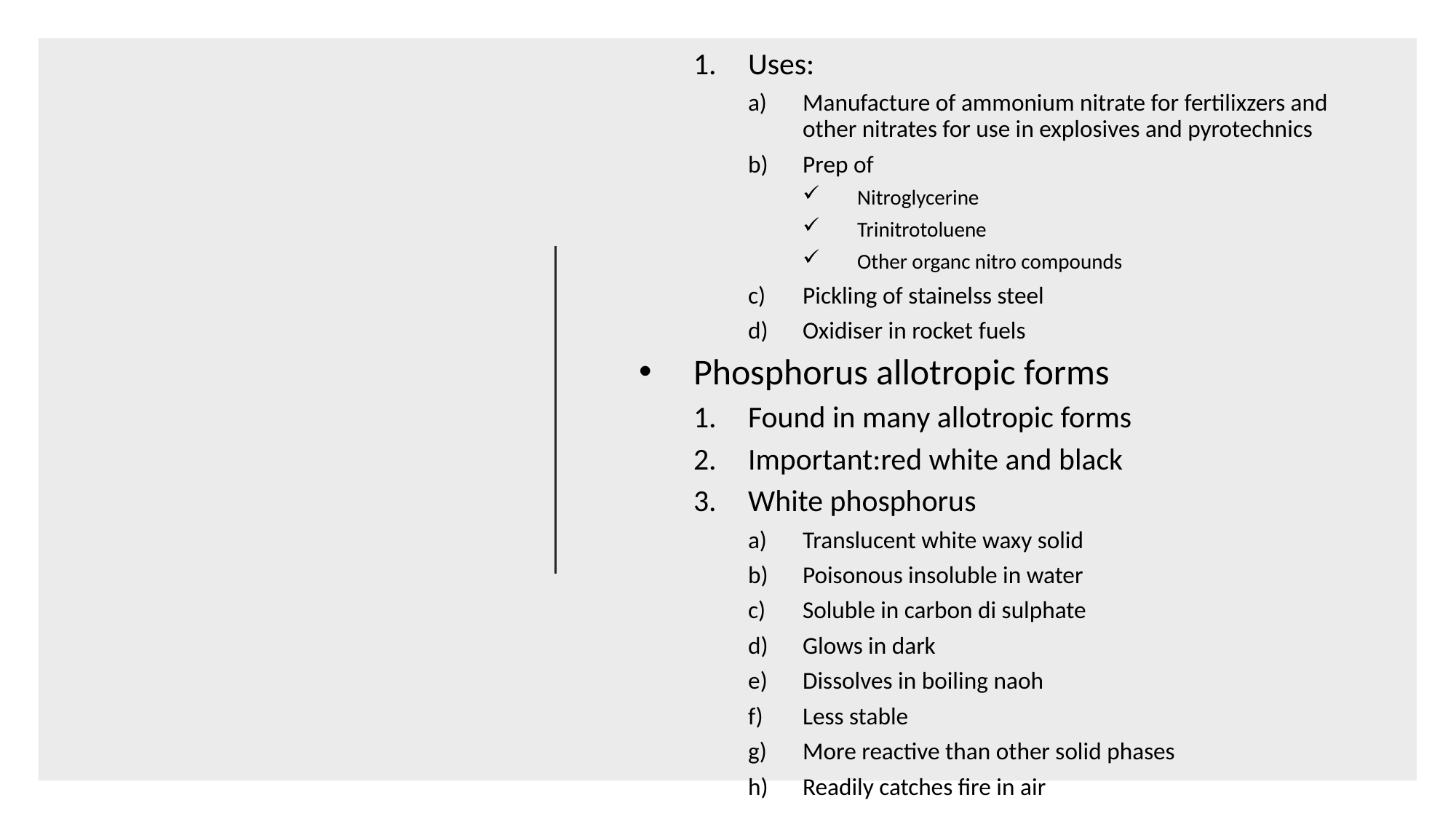

Uses:
Manufacture of ammonium nitrate for fertilixzers and other nitrates for use in explosives and pyrotechnics
Prep of
Nitroglycerine
Trinitrotoluene
Other organc nitro compounds
Pickling of stainelss steel
Oxidiser in rocket fuels
Phosphorus allotropic forms
Found in many allotropic forms
Important:red white and black
White phosphorus
Translucent white waxy solid
Poisonous insoluble in water
Soluble in carbon di sulphate
Glows in dark
Dissolves in boiling naoh
Less stable
More reactive than other solid phases
Readily catches fire in air